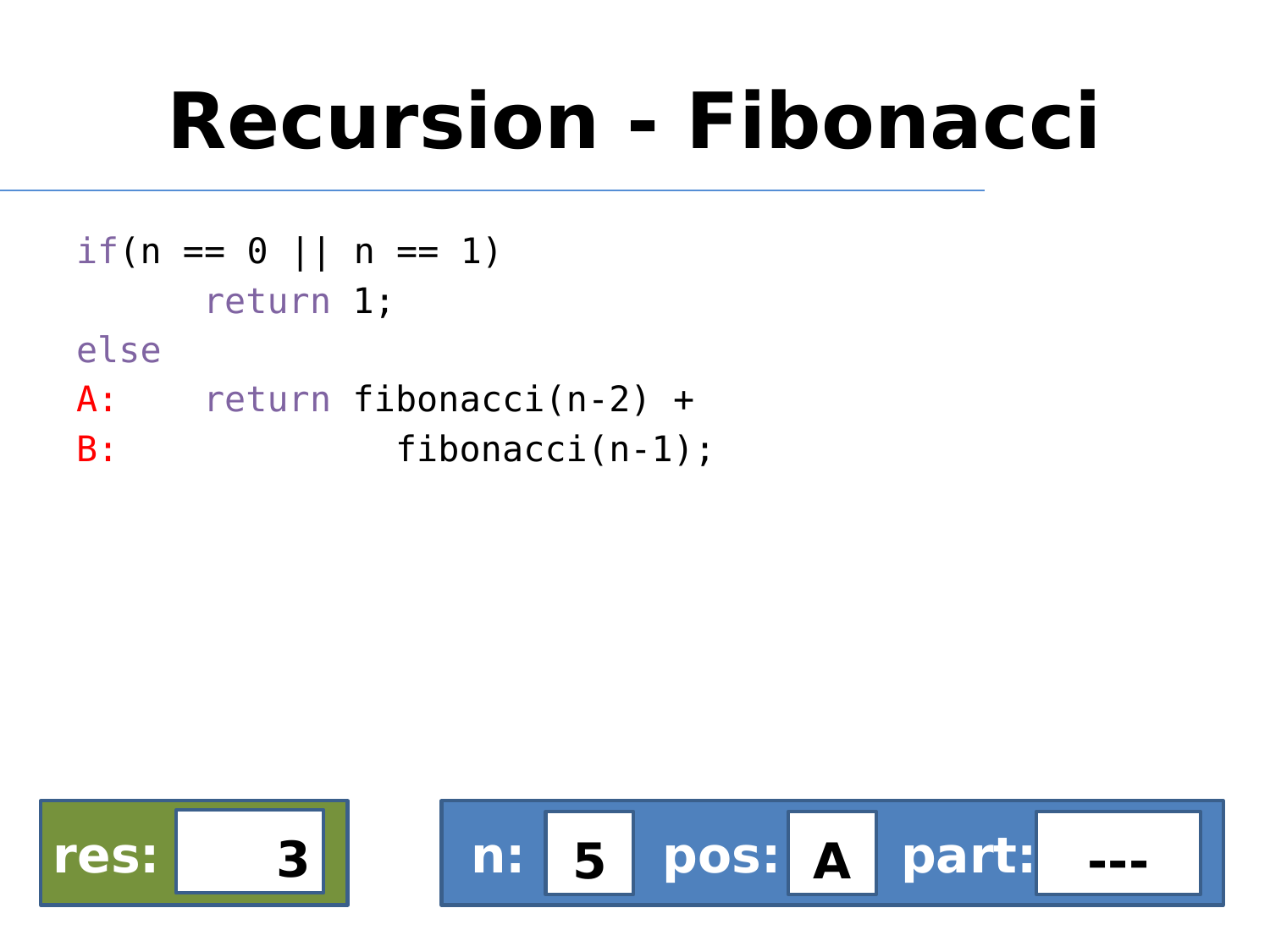

# Recursion - Fibonacci
if(n == 0 || n == 1)
	return 1;
else
A:	return fibonacci(n-2) +
B:	         fibonacci(n-1);

res:
3
 n:        pos:       part:
5
A
---